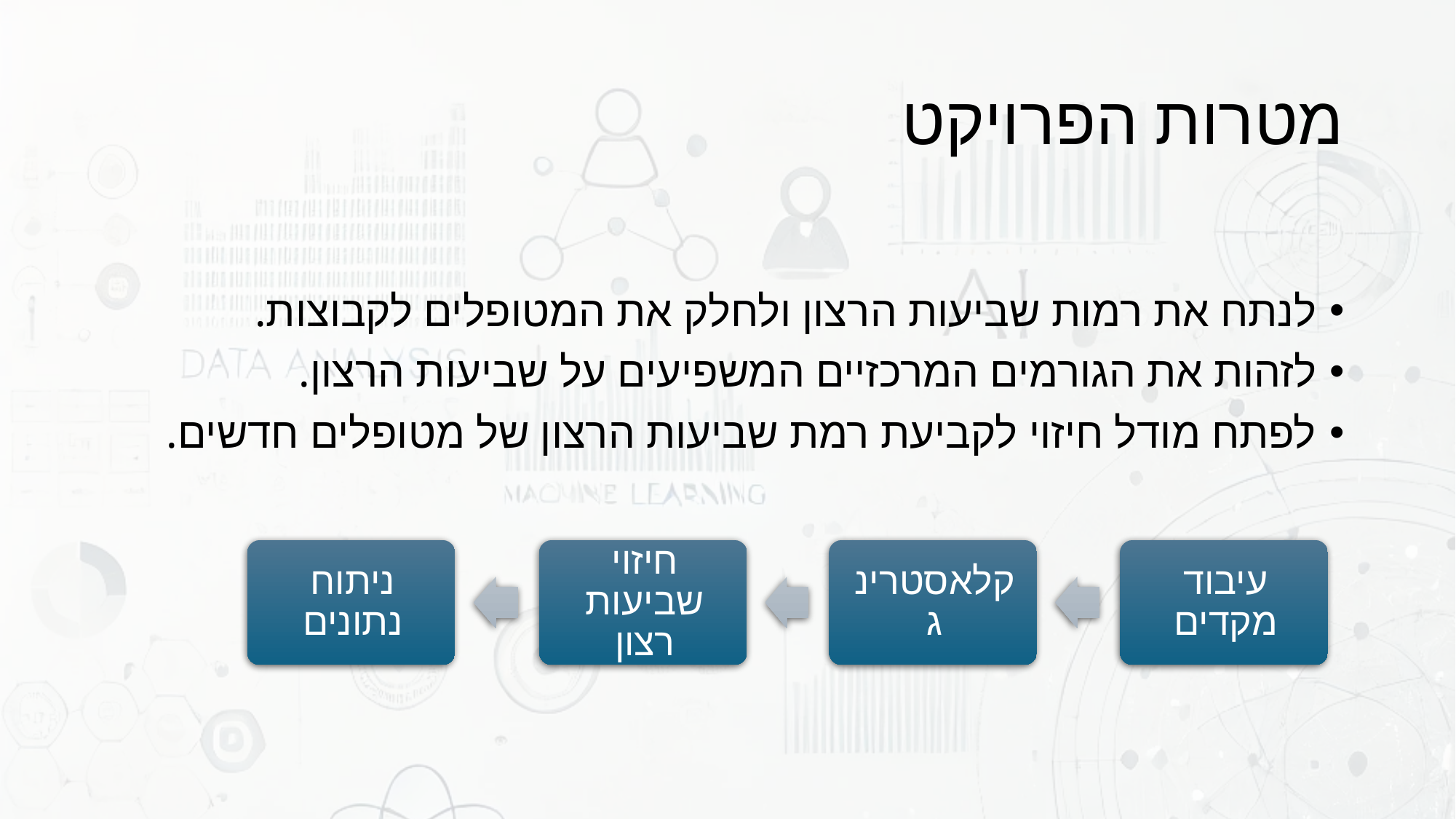

# מטרות הפרויקט

לנתח את רמות שביעות הרצון ולחלק את המטופלים לקבוצות.
לזהות את הגורמים המרכזיים המשפיעים על שביעות הרצון.
לפתח מודל חיזוי לקביעת רמת שביעות הרצון של מטופלים חדשים.
עיבוד מקדים

קלאסטרינג

חיזוי שביעות רצון

ניתוח נתונים